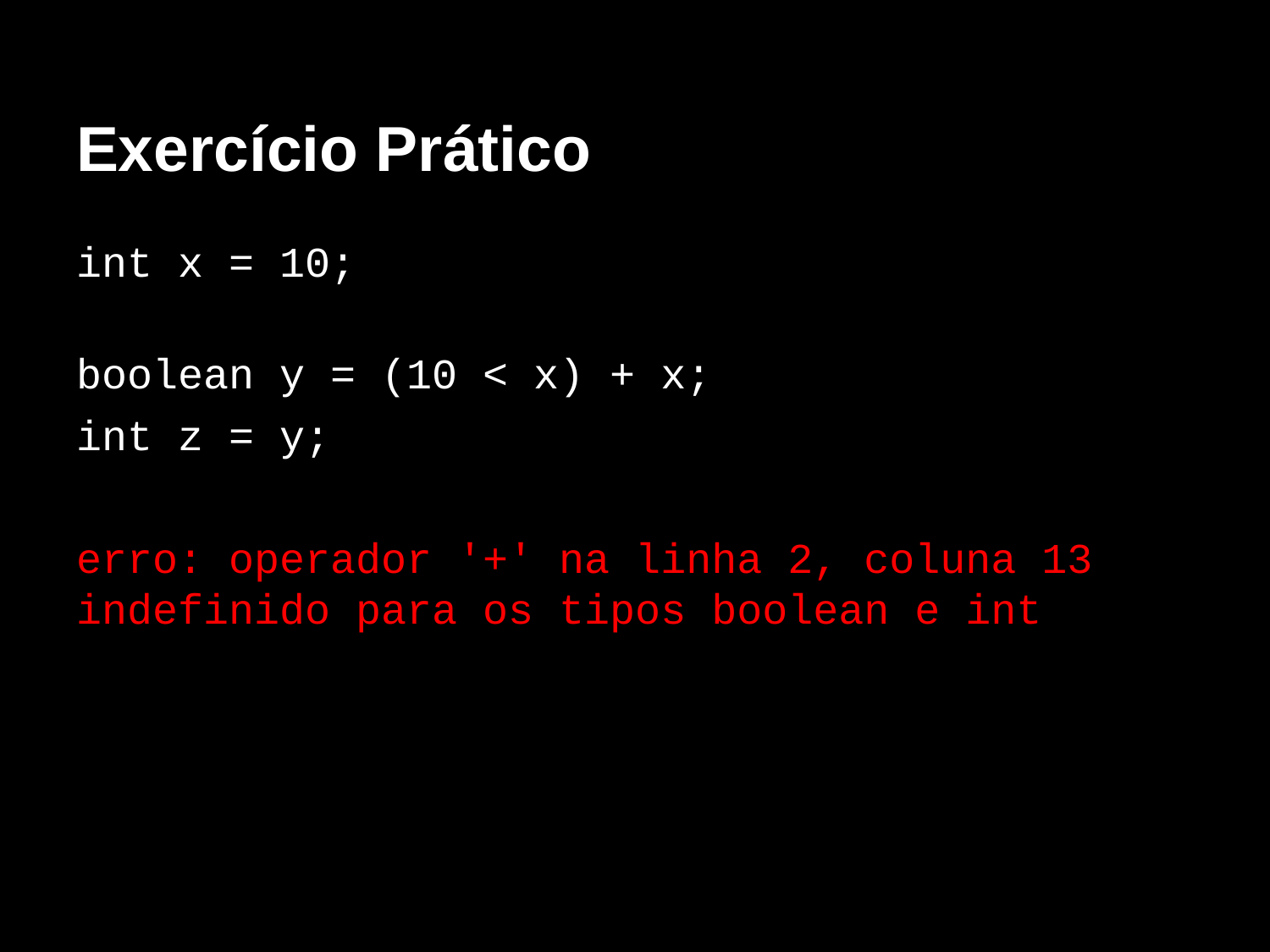

# Exercício Prático
int x = 10;
boolean y = (10 < x) + x;
int z = y;

erro: operador '+' na linha 2, coluna 13 indefinido para os tipos boolean e int